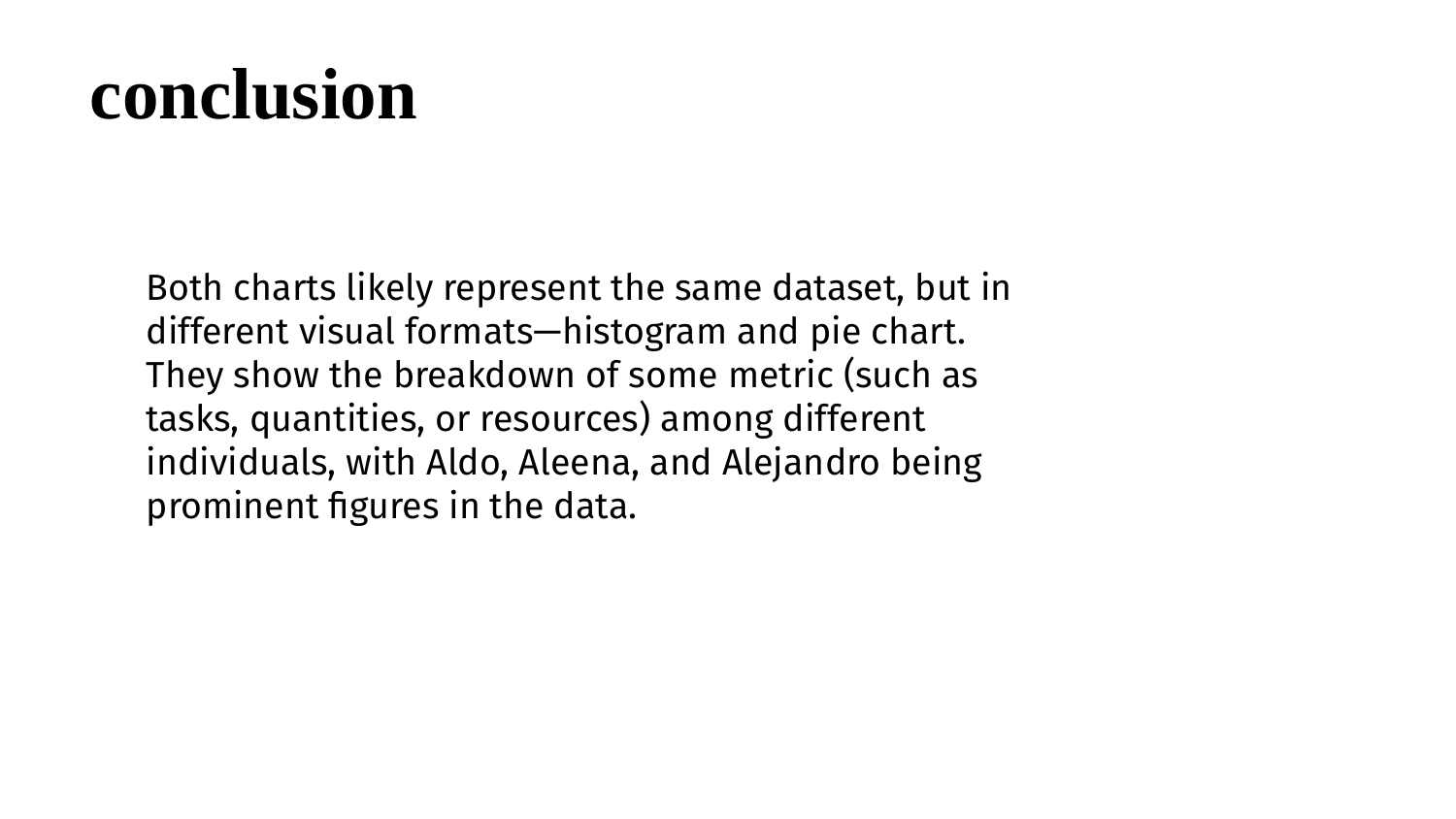

# conclusion
Both charts likely represent the same dataset, but in different visual formats—histogram and pie chart. They show the breakdown of some metric (such as tasks, quantities, or resources) among different individuals, with Aldo, Aleena, and Alejandro being prominent figures in the data.